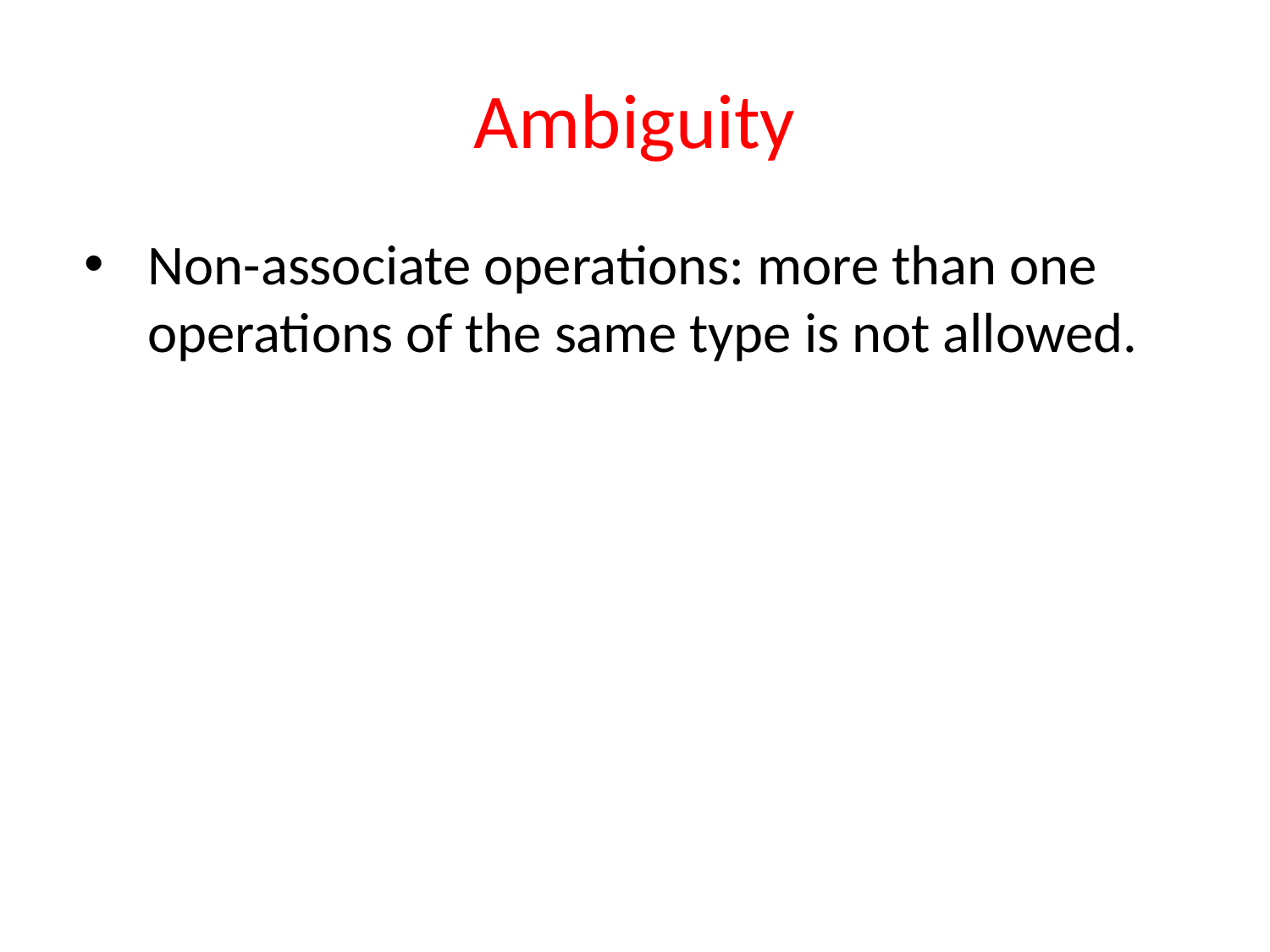

# Ambiguity
Non-associate operations: more than one operations of the same type is not allowed.